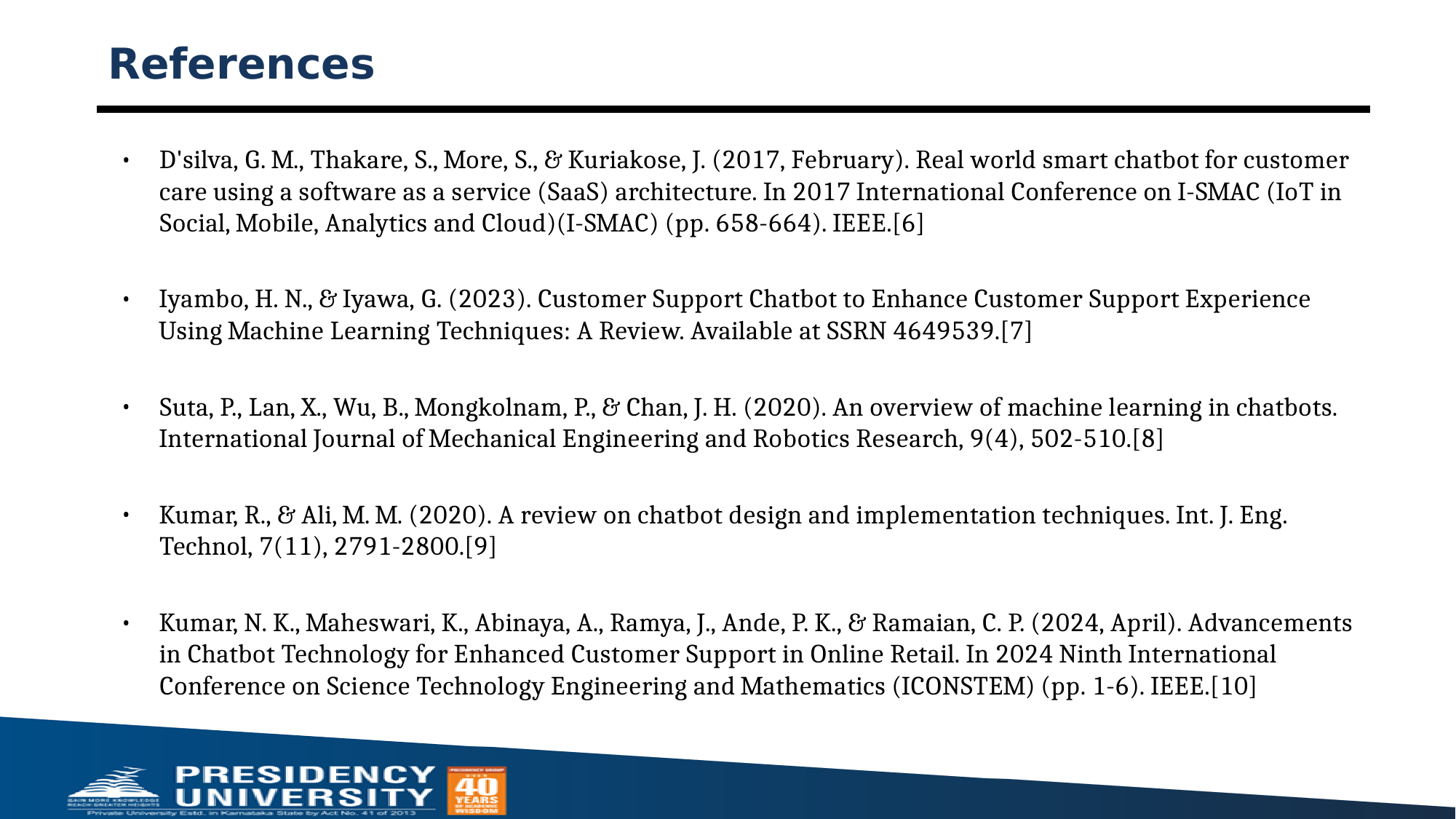

# References
D'silva, G. M., Thakare, S., More, S., & Kuriakose, J. (2017, February). Real world smart chatbot for customer care using a software as a service (SaaS) architecture. In 2017 International Conference on I-SMAC (IoT in Social, Mobile, Analytics and Cloud)(I-SMAC) (pp. 658-664). IEEE.[6]

Iyambo, H. N., & Iyawa, G. (2023). Customer Support Chatbot to Enhance Customer Support Experience Using Machine Learning Techniques: A Review. Available at SSRN 4649539.[7]

Suta, P., Lan, X., Wu, B., Mongkolnam, P., & Chan, J. H. (2020). An overview of machine learning in chatbots. International Journal of Mechanical Engineering and Robotics Research, 9(4), 502-510.[8]

Kumar, R., & Ali, M. M. (2020). A review on chatbot design and implementation techniques. Int. J. Eng. Technol, 7(11), 2791-2800.[9]

Kumar, N. K., Maheswari, K., Abinaya, A., Ramya, J., Ande, P. K., & Ramaian, C. P. (2024, April). Advancements in Chatbot Technology for Enhanced Customer Support in Online Retail. In 2024 Ninth International Conference on Science Technology Engineering and Mathematics (ICONSTEM) (pp. 1-6). IEEE.[10]